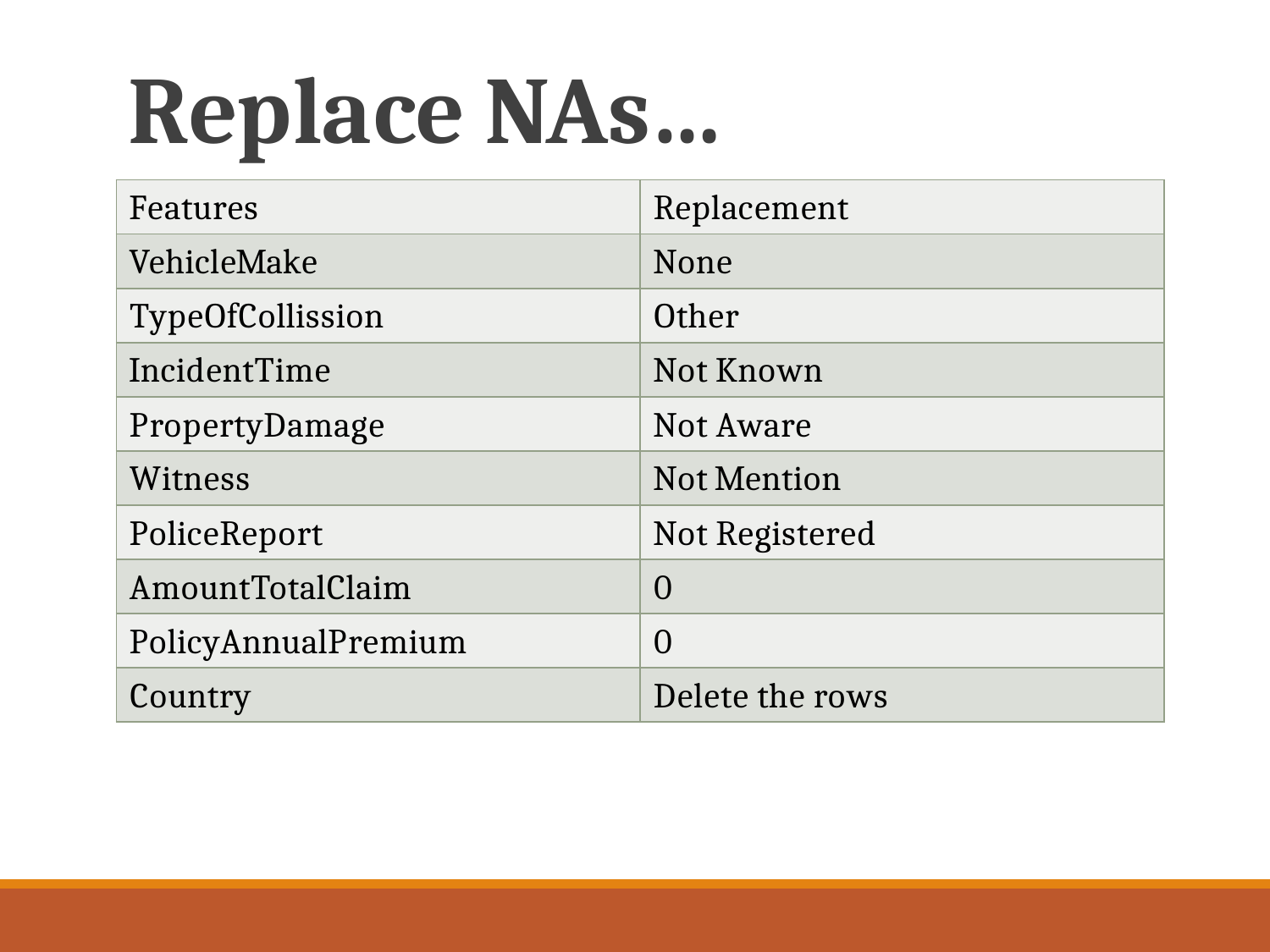

# Replace NAs…
| Features | Replacement |
| --- | --- |
| VehicleMake | None |
| TypeOfCollission | Other |
| IncidentTime | Not Known |
| PropertyDamage | Not Aware |
| Witness | Not Mention |
| PoliceReport | Not Registered |
| AmountTotalClaim | 0 |
| PolicyAnnualPremium | 0 |
| Country | Delete the rows |